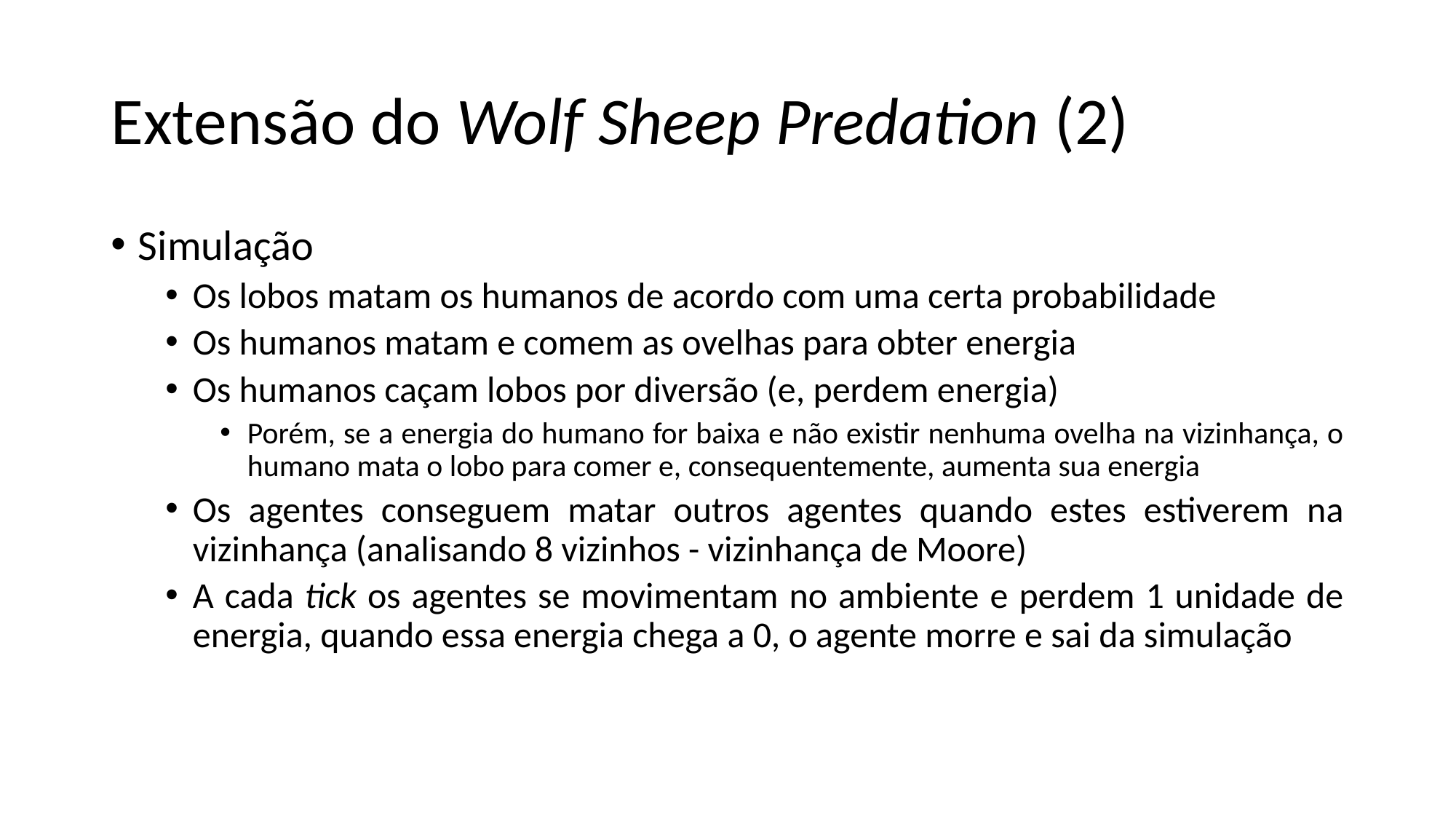

# Extensão do Wolf Sheep Predation (2)
Simulação
Os lobos matam os humanos de acordo com uma certa probabilidade
Os humanos matam e comem as ovelhas para obter energia
Os humanos caçam lobos por diversão (e, perdem energia)
Porém, se a energia do humano for baixa e não existir nenhuma ovelha na vizinhança, o humano mata o lobo para comer e, consequentemente, aumenta sua energia
Os agentes conseguem matar outros agentes quando estes estiverem na vizinhança (analisando 8 vizinhos - vizinhança de Moore)
A cada tick os agentes se movimentam no ambiente e perdem 1 unidade de energia, quando essa energia chega a 0, o agente morre e sai da simulação